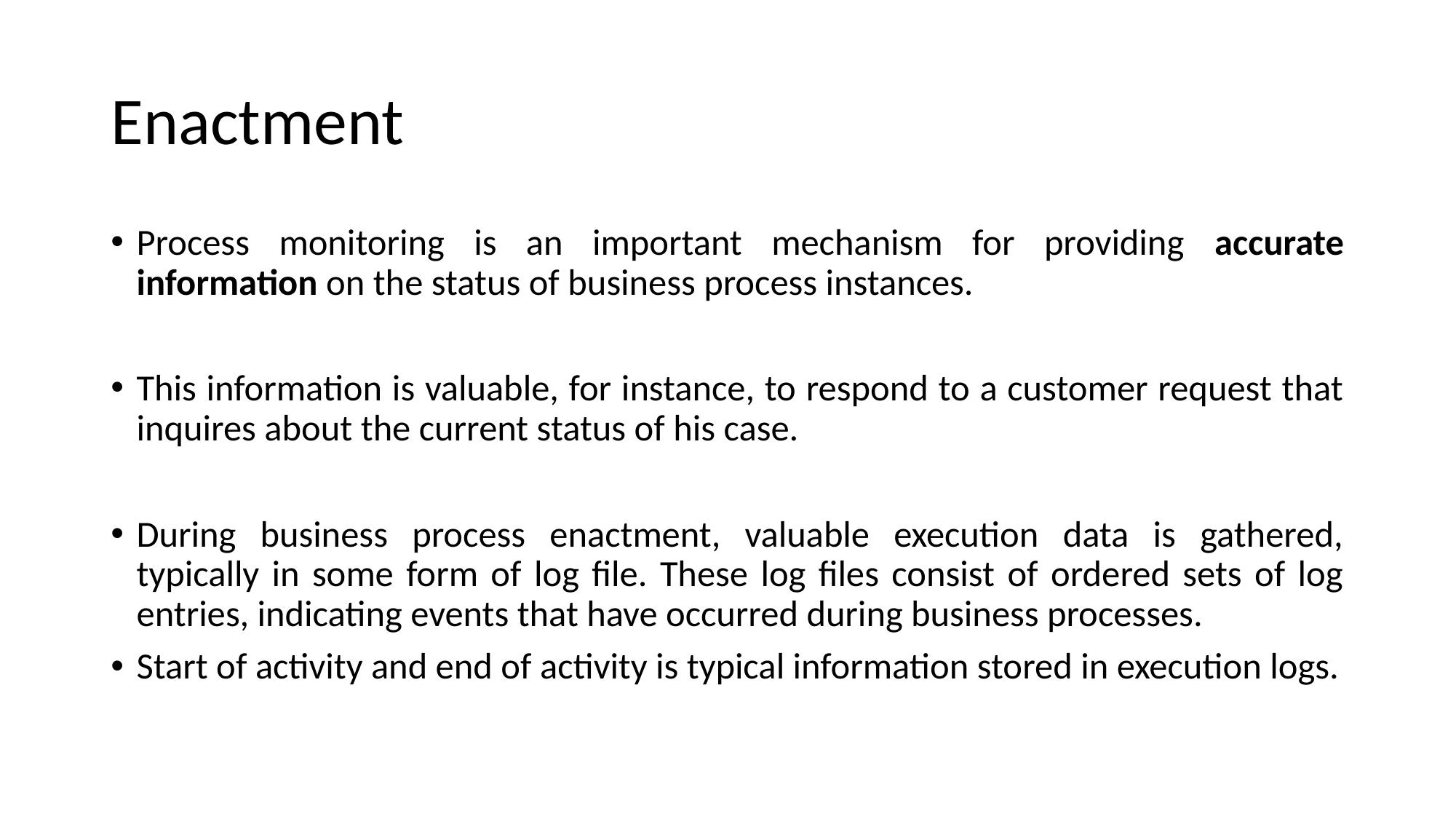

# Enactment
Process monitoring is an important mechanism for providing accurate information on the status of business process instances.

This information is valuable, for instance, to respond to a customer request that inquires about the current status of his case.

During business process enactment, valuable execution data is gathered, typically in some form of log file. These log files consist of ordered sets of log entries, indicating events that have occurred during business processes.
Start of activity and end of activity is typical information stored in execution logs.